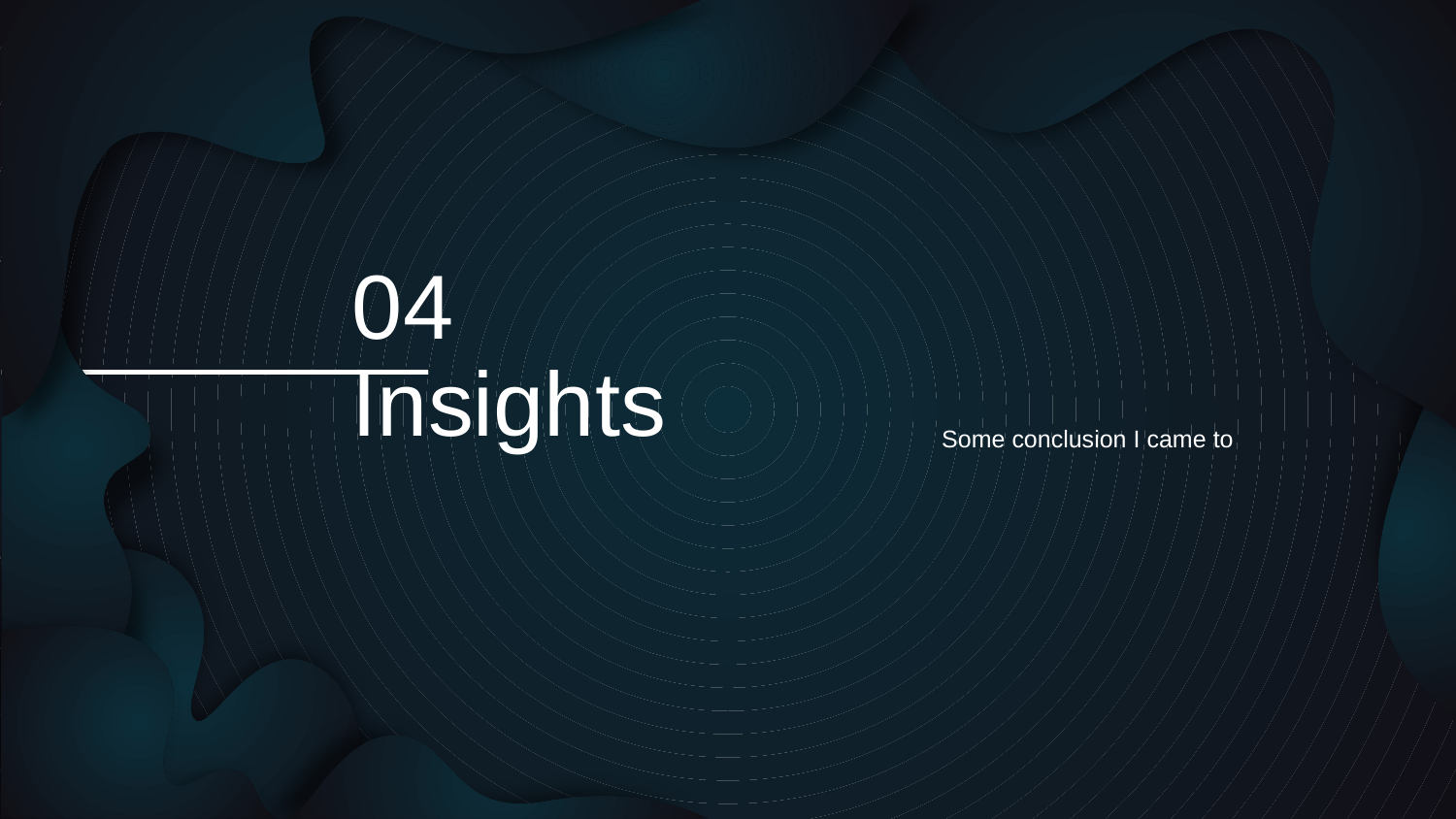

# 04
Insights
Some conclusion I came to